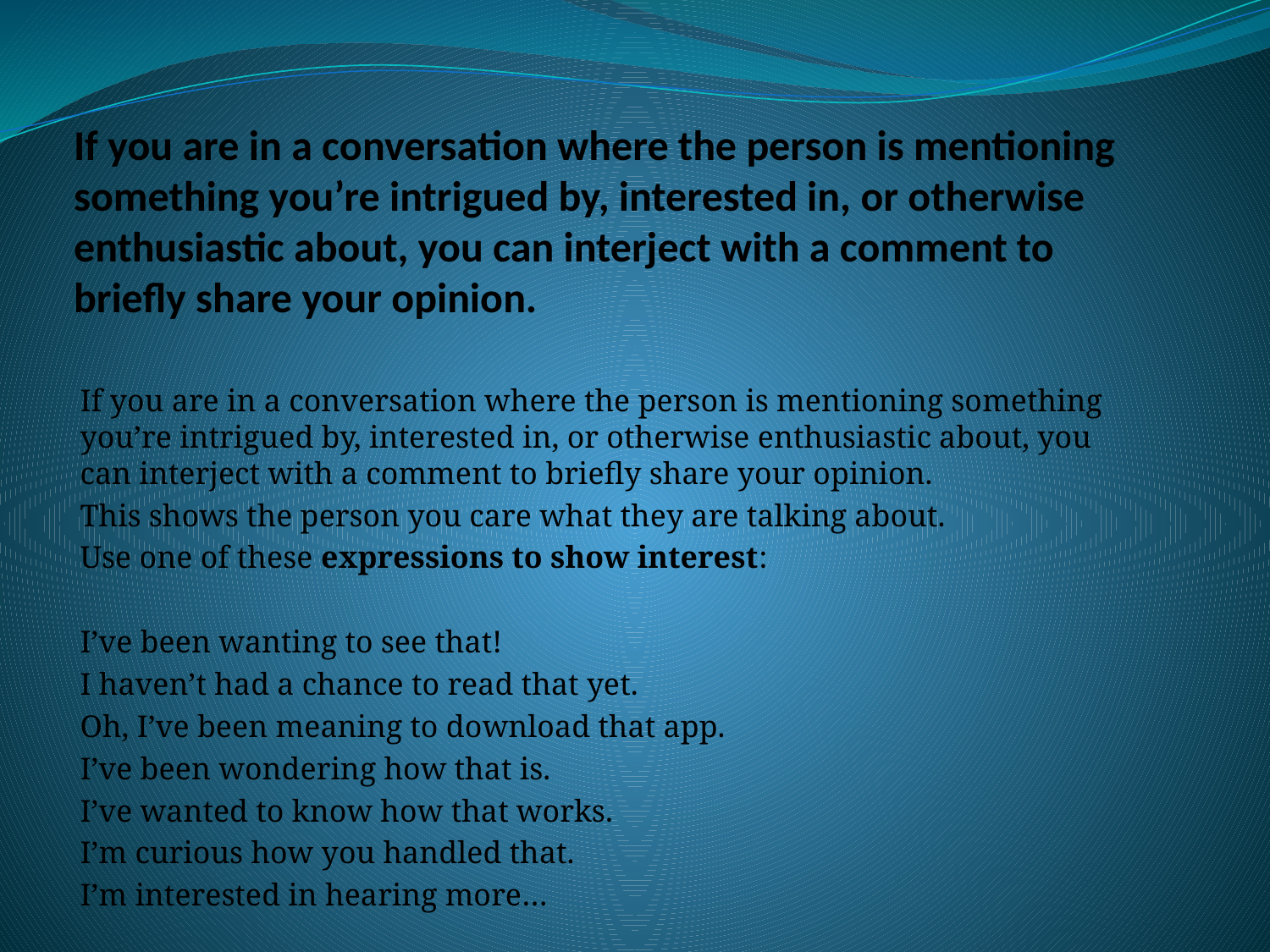

# If you are in a conversation where the person is mentioning something you’re intrigued by, interested in, or otherwise enthusiastic about, you can interject with a comment to briefly share your opinion.
If you are in a conversation where the person is mentioning something you’re intrigued by, interested in, or otherwise enthusiastic about, you can interject with a comment to briefly share your opinion.
This shows the person you care what they are talking about.
Use one of these expressions to show interest:

I’ve been wanting to see that!
I haven’t had a chance to read that yet.
Oh, I’ve been meaning to download that app.
I’ve been wondering how that is.
I’ve wanted to know how that works.
I’m curious how you handled that.
I’m interested in hearing more…